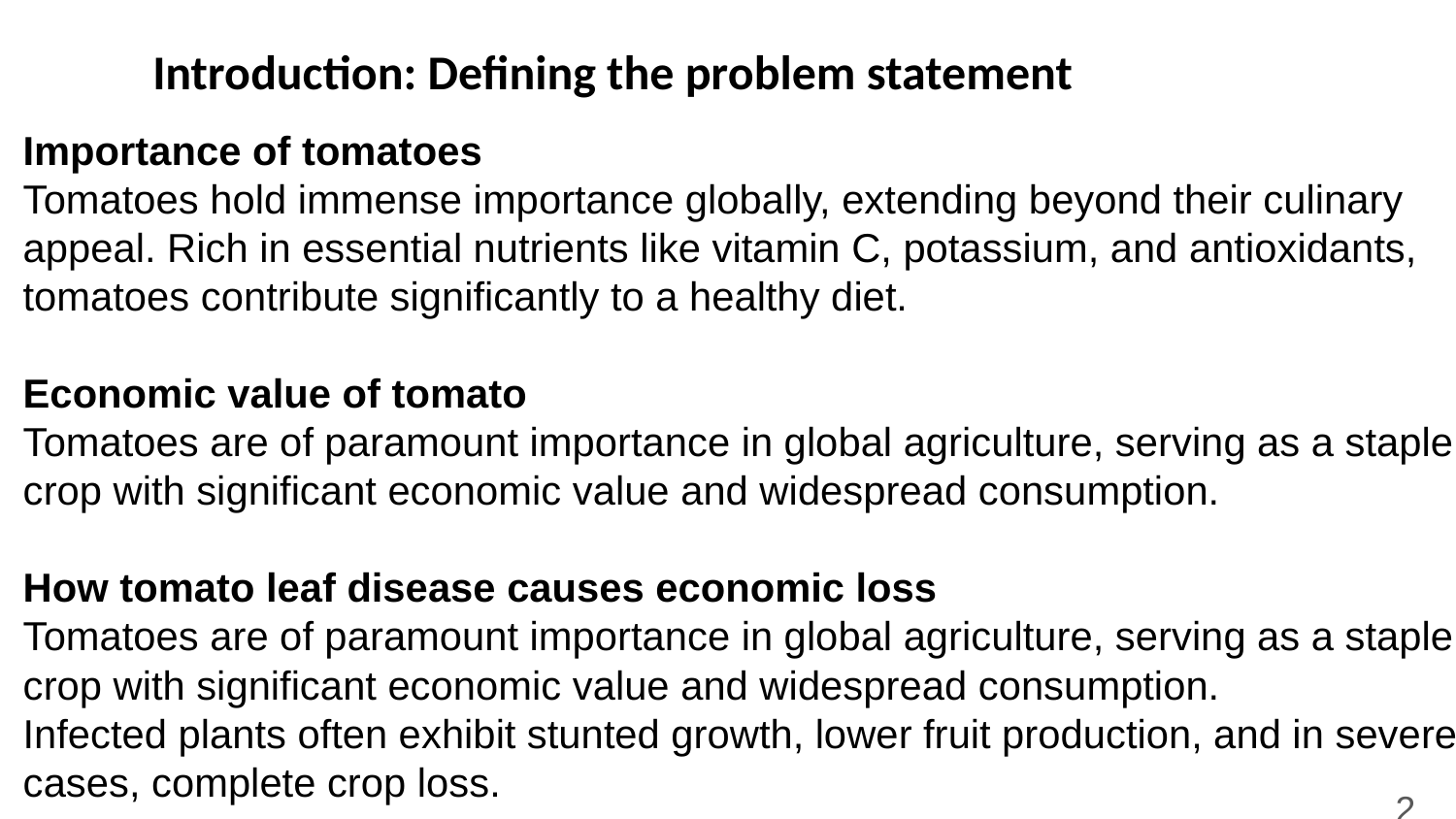

Introduction: Defining the problem statement
Importance of tomatoes
Tomatoes hold immense importance globally, extending beyond their culinary appeal. Rich in essential nutrients like vitamin C, potassium, and antioxidants, tomatoes contribute significantly to a healthy diet.

Economic value of tomato
Tomatoes are of paramount importance in global agriculture, serving as a staple crop with significant economic value and widespread consumption.

How tomato leaf disease causes economic loss
Tomatoes are of paramount importance in global agriculture, serving as a staple crop with significant economic value and widespread consumption.
Infected plants often exhibit stunted growth, lower fruit production, and in severe cases, complete crop loss.
2